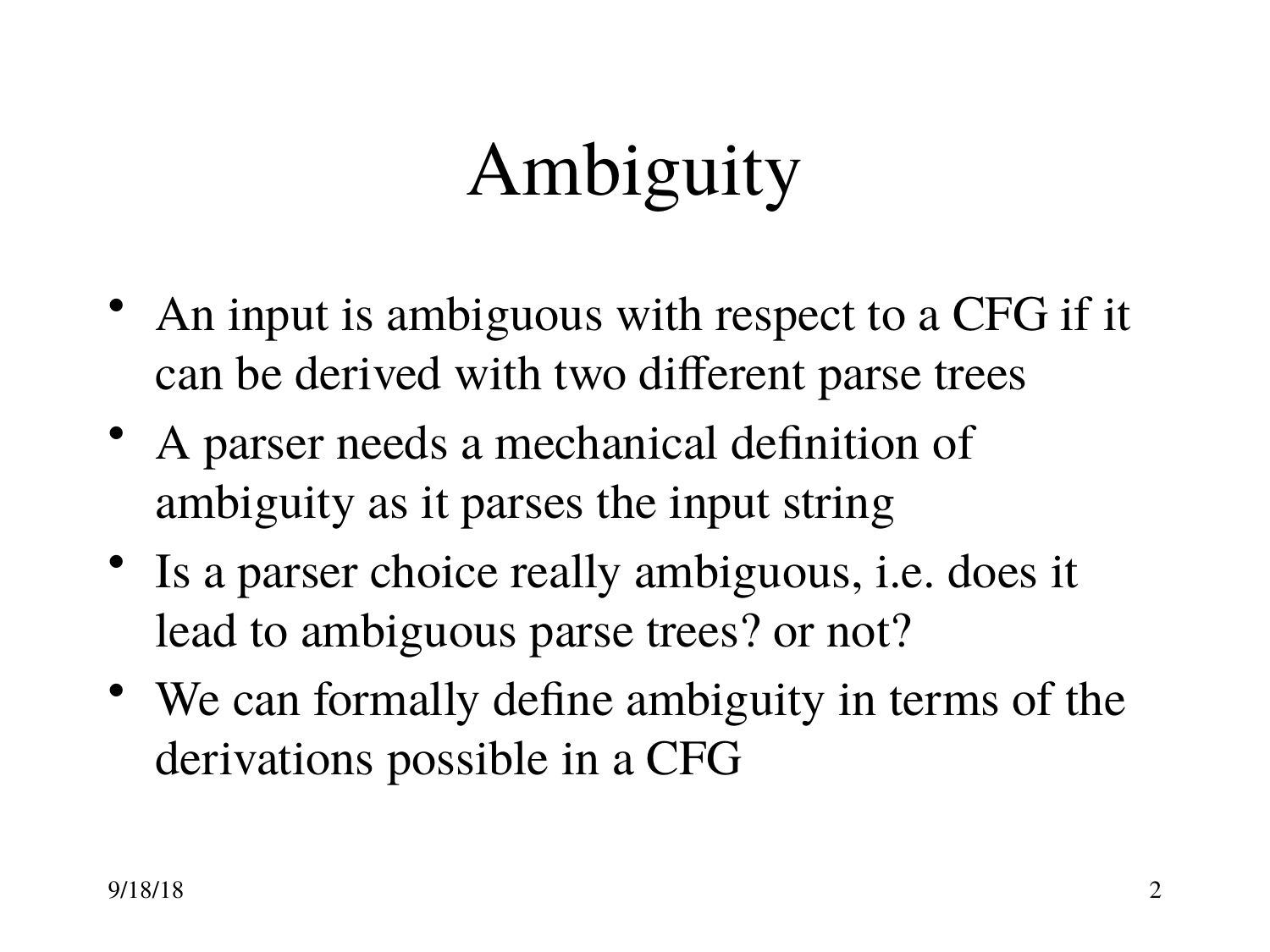

# Ambiguity
An input is ambiguous with respect to a CFG if it can be derived with two different parse trees
A parser needs a mechanical definition of ambiguity as it parses the input string
Is a parser choice really ambiguous, i.e. does it lead to ambiguous parse trees? or not?
We can formally define ambiguity in terms of the derivations possible in a CFG
9/18/18
2